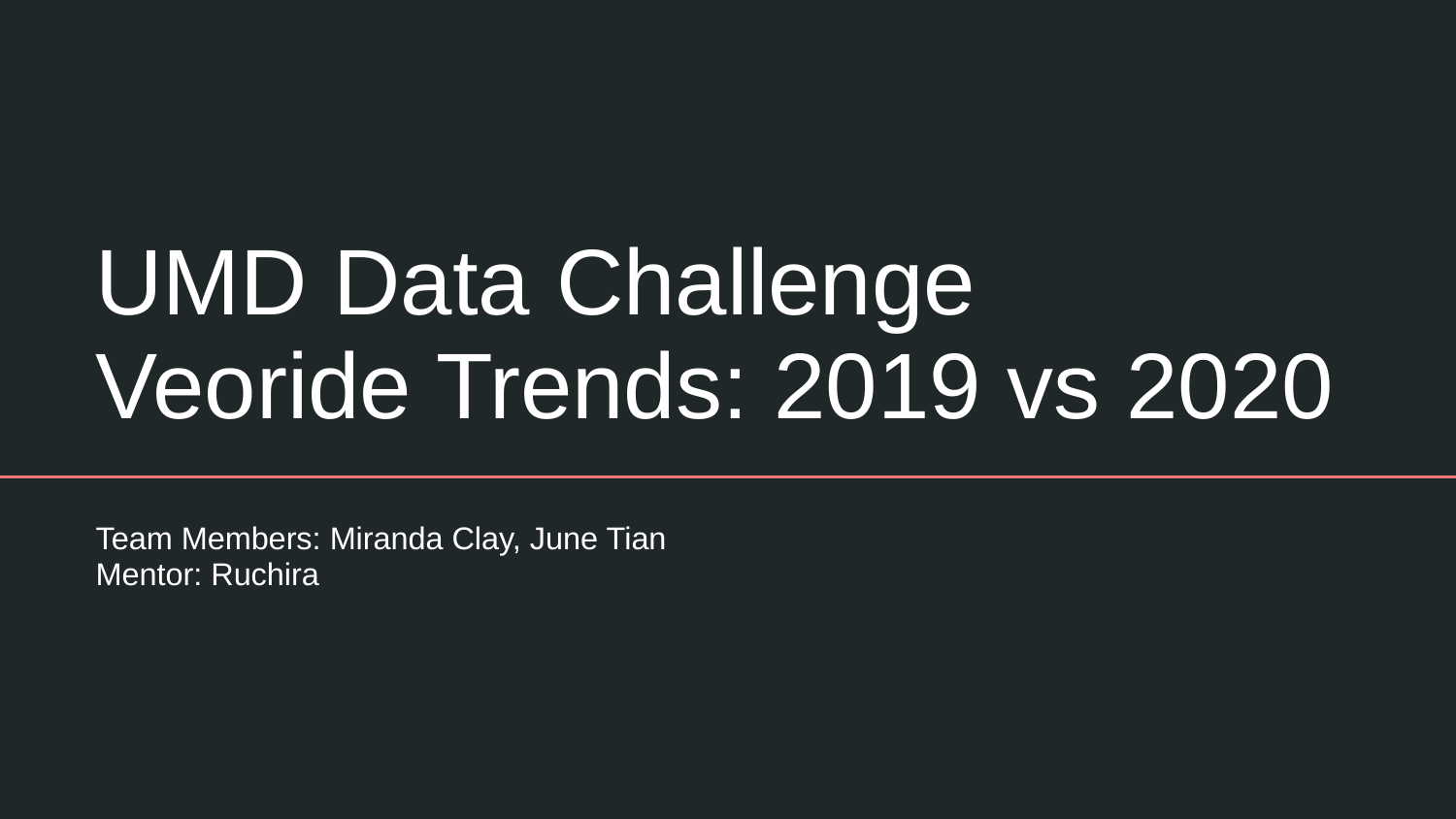

# UMD Data Challenge
Veoride Trends: 2019 vs 2020
Team Members: Miranda Clay, June Tian
Mentor: Ruchira